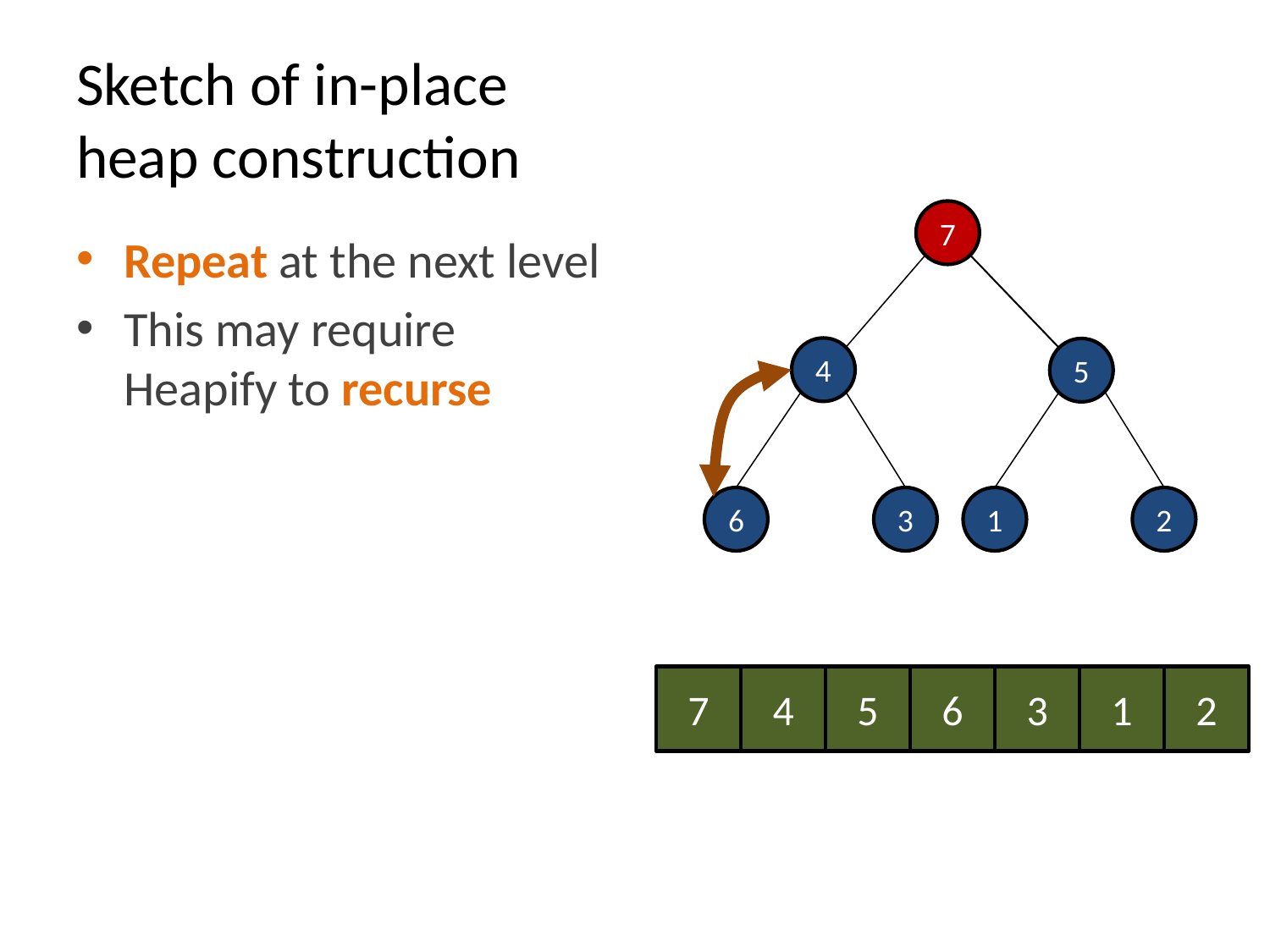

# Sketch of in-place heap construction
7
Repeat at the next level
This may require Heapify to recurse
4
5
6
3
1
2
7
4
5
6
3
1
2